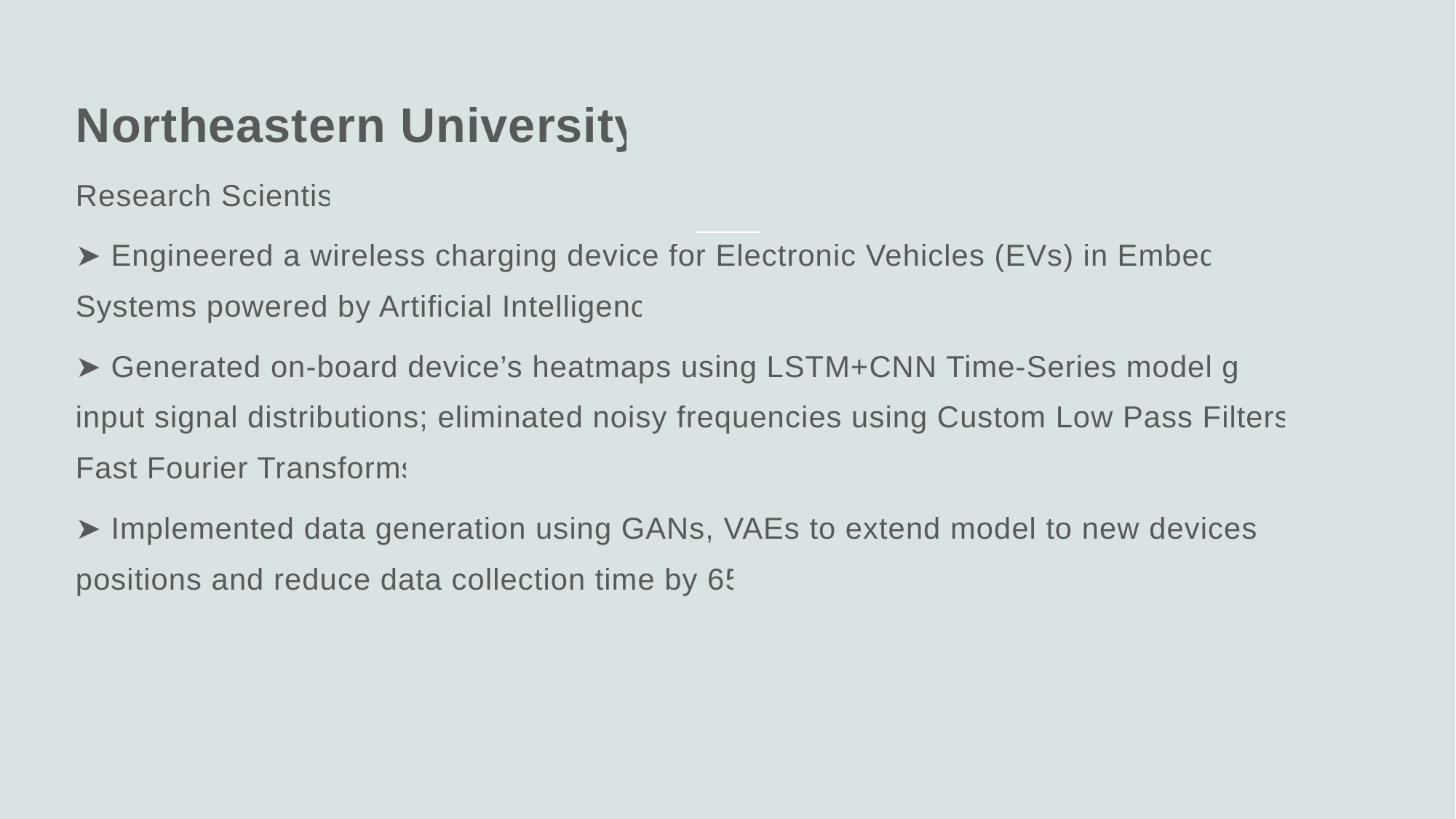

Northeastern University
Research Scientist
➤ Engineered a wireless charging device for Electronic Vehicles (EVs) in Embedded Systems powered by Artificial Intelligence.
➤ Generated on-board device’s heatmaps using LSTM+CNN Time-Series model given input signal distributions; eliminated noisy frequencies using Custom Low Pass Filters and Fast Fourier Transforms.
➤ Implemented data generation using GANs, VAEs to extend model to new devices and positions and reduce data collection time by 65%